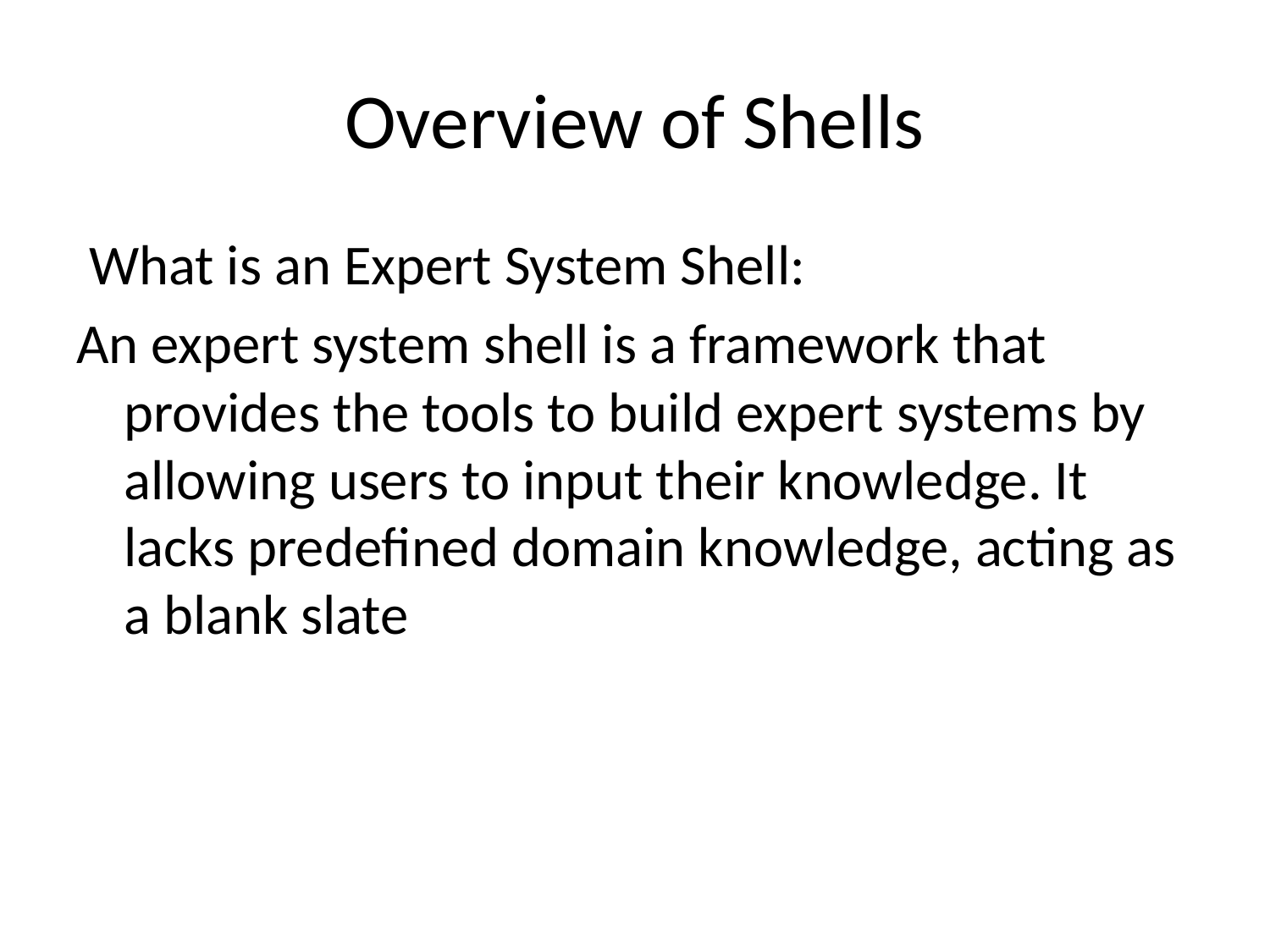

# Overview of Shells
 What is an Expert System Shell:
An expert system shell is a framework that provides the tools to build expert systems by allowing users to input their knowledge. It lacks predefined domain knowledge, acting as a blank slate